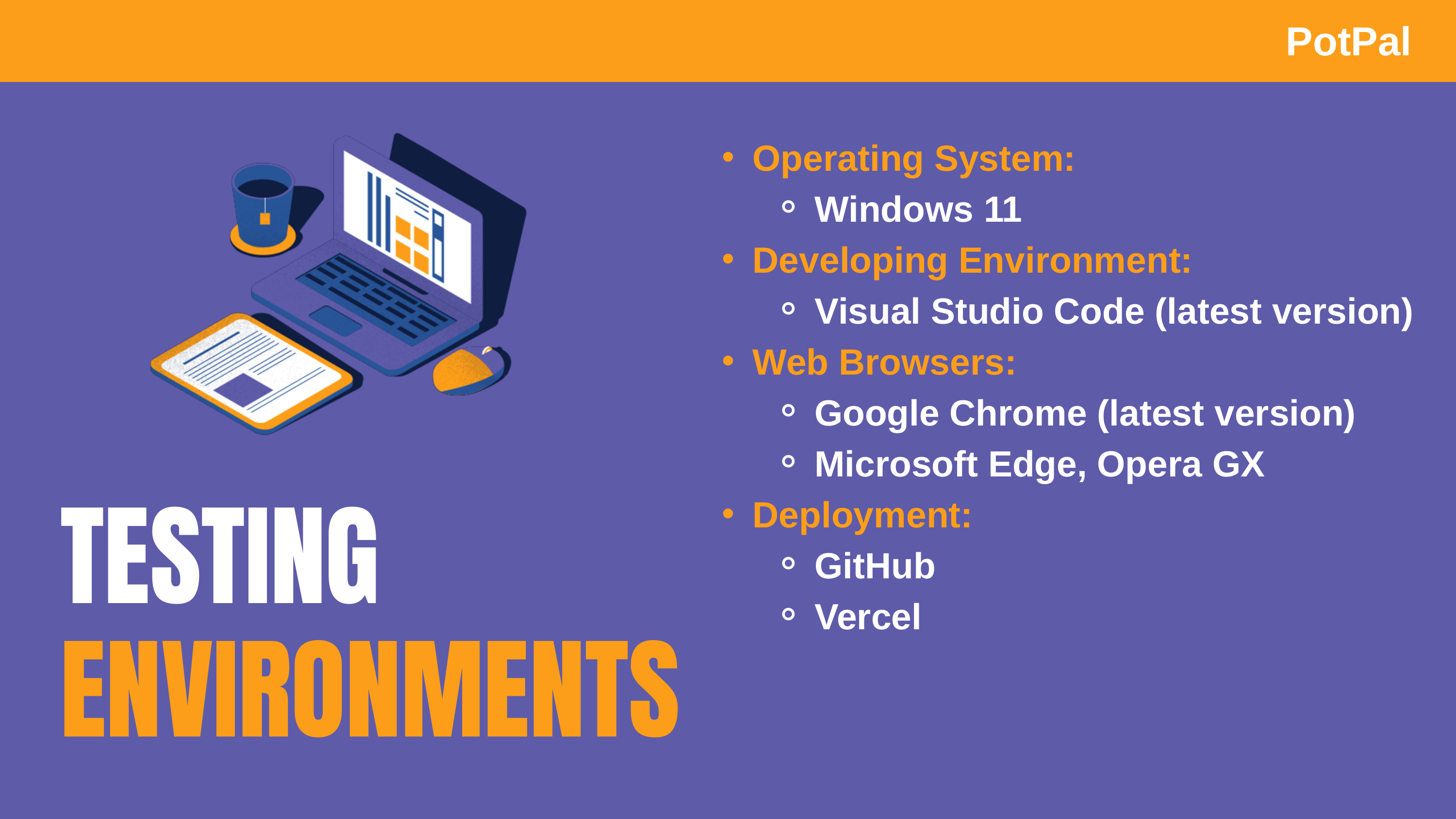

PotPal
Operating System:
Windows 11
Developing Environment:
Visual Studio Code (latest version)
Web Browsers:
Google Chrome (latest version)
Microsoft Edge, Opera GX
Deployment:
GitHub
Vercel

TESTING
ENVIRONMENTS